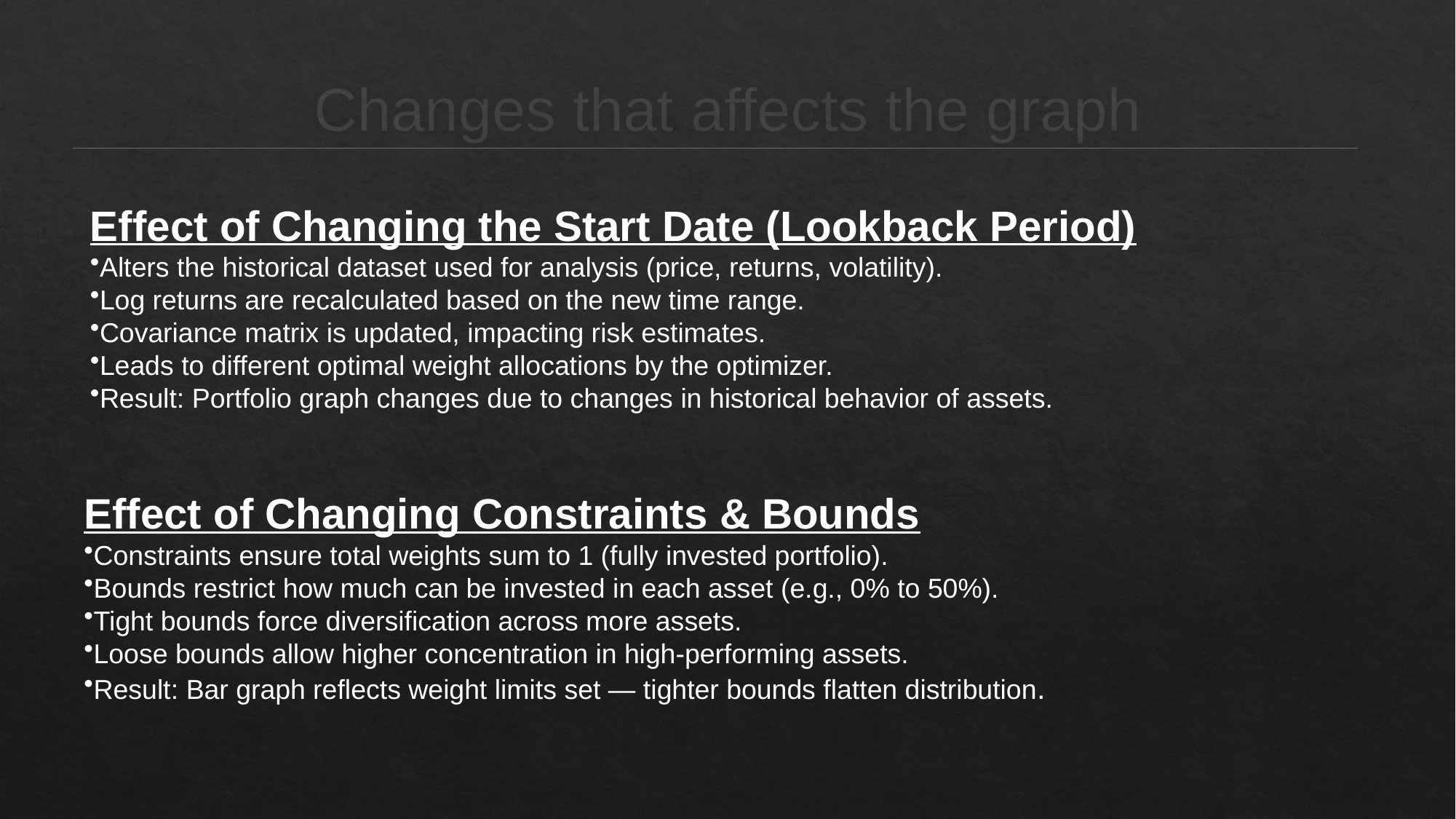

# Changes that affects the graph
Effect of Changing the Start Date (Lookback Period)
Alters the historical dataset used for analysis (price, returns, volatility).
Log returns are recalculated based on the new time range.
Covariance matrix is updated, impacting risk estimates.
Leads to different optimal weight allocations by the optimizer.
Result: Portfolio graph changes due to changes in historical behavior of assets.

Effect of Changing Constraints & Bounds
Constraints ensure total weights sum to 1 (fully invested portfolio).
Bounds restrict how much can be invested in each asset (e.g., 0% to 50%).
Tight bounds force diversification across more assets.
Loose bounds allow higher concentration in high-performing assets.
Result: Bar graph reflects weight limits set — tighter bounds flatten distribution.